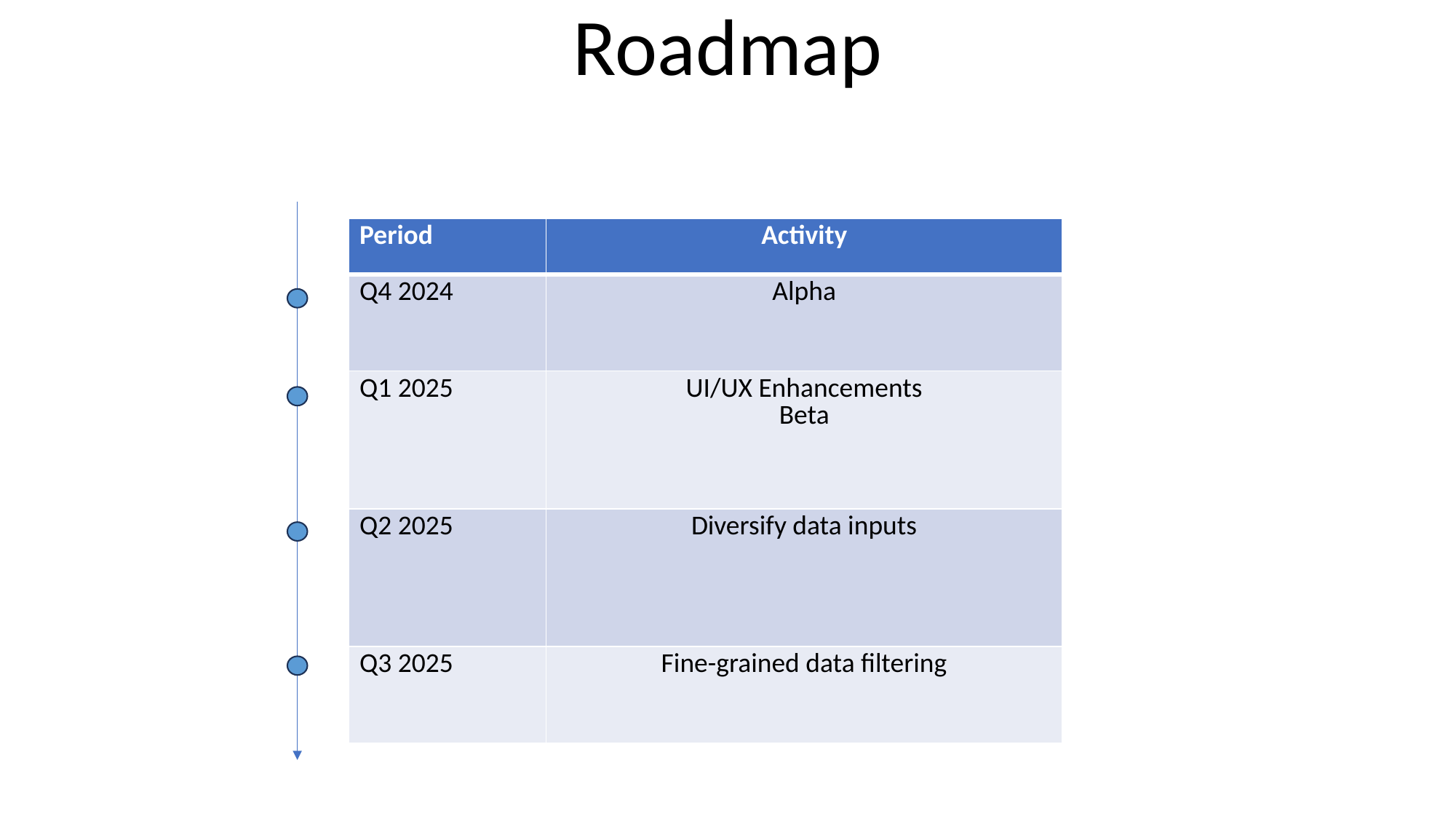

# Roadmap

| Period | Activity |
| --- | --- |
| Q4 2024 | Alpha |
| Q1 2025 | UI/UX Enhancements Beta |
| Q2 2025 | Diversify data inputs |
| Q3 2025 | Fine-grained data filtering |